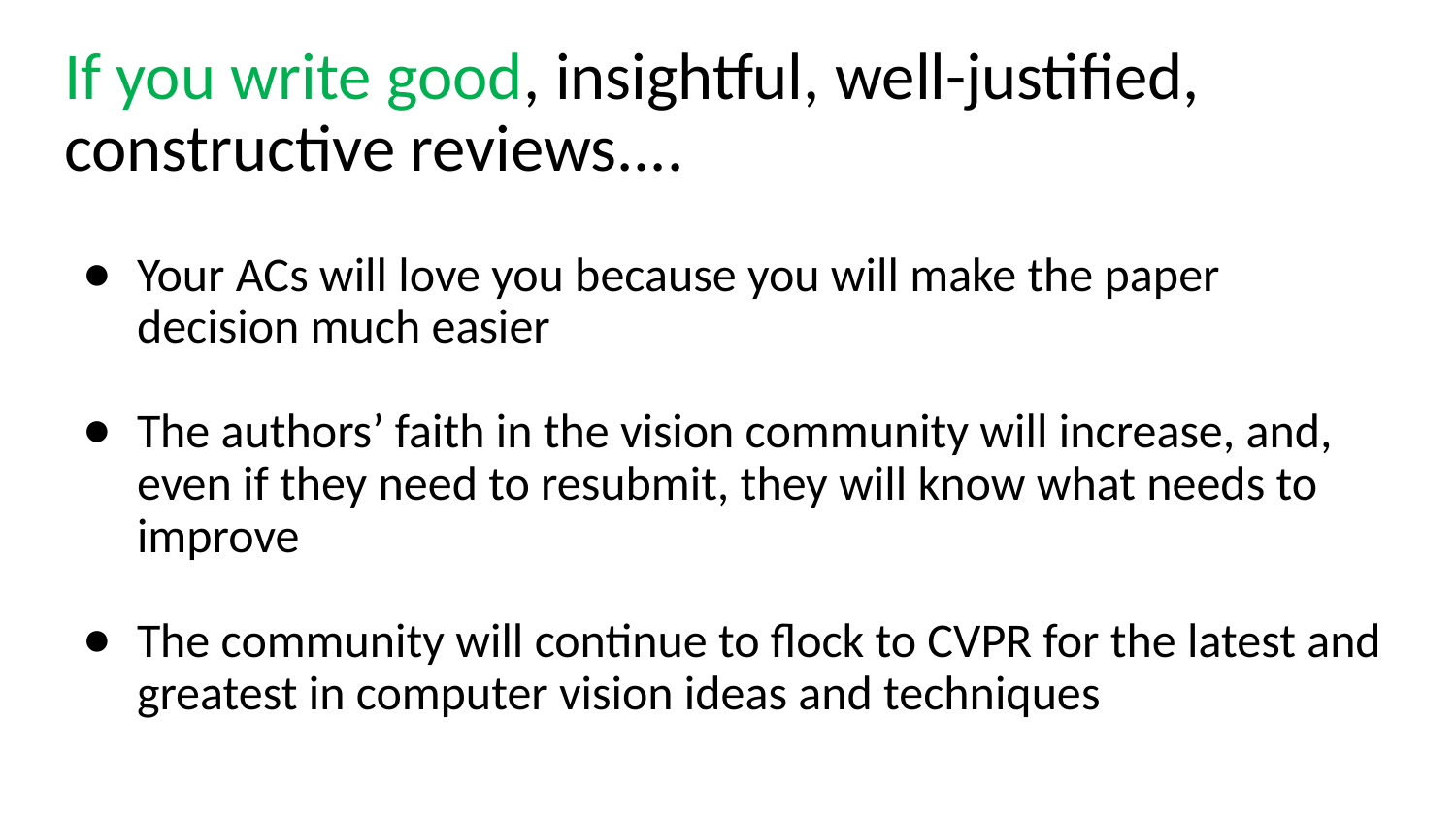

# If you write good, insightful, well-justified, constructive reviews....

Your ACs will love you because you will make the paper decision much easier

The authors’ faith in the vision community will increase, and, even if they need to resubmit, they will know what needs to improve

The community will continue to flock to CVPR for the latest and greatest in computer vision ideas and techniques